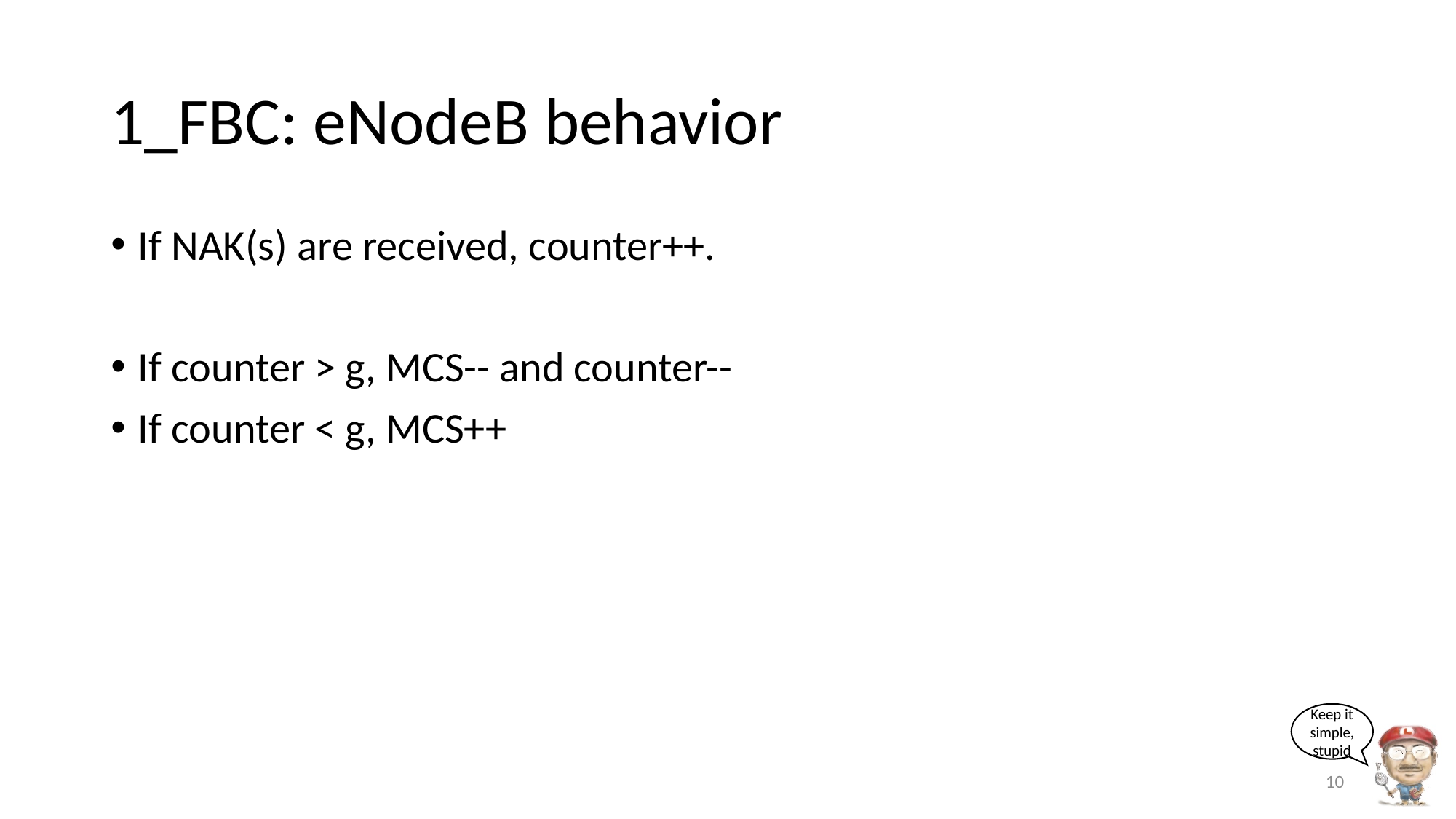

# 1_FBC: eNodeB behavior
If NAK(s) are received, counter++.

If counter > g, MCS-- and counter--
If counter < g, MCS++
10